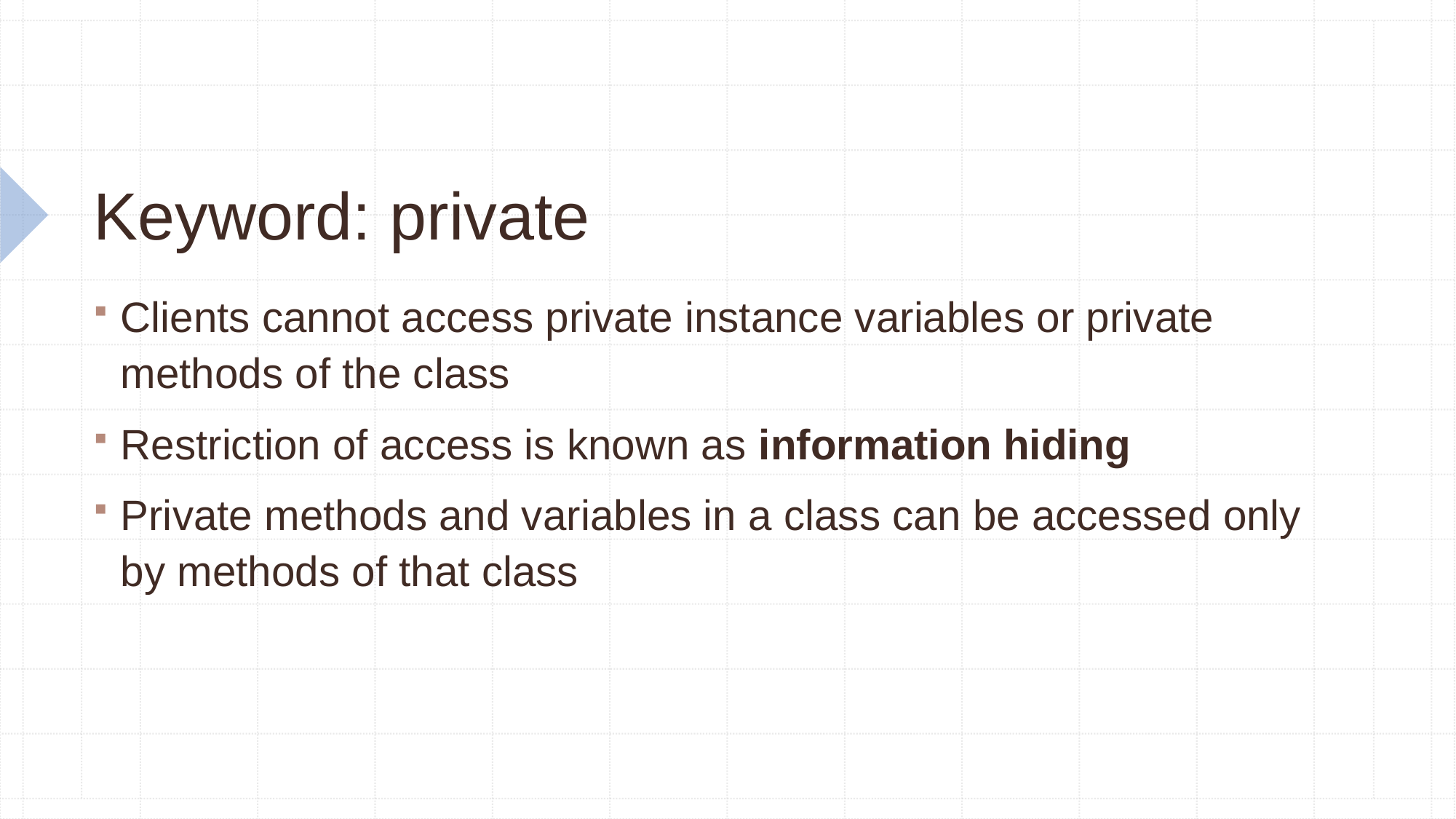

# Keyword: private
Clients cannot access private instance variables or private methods of the class
Restriction of access is known as information hiding
Private methods and variables in a class can be accessed only by methods of that class